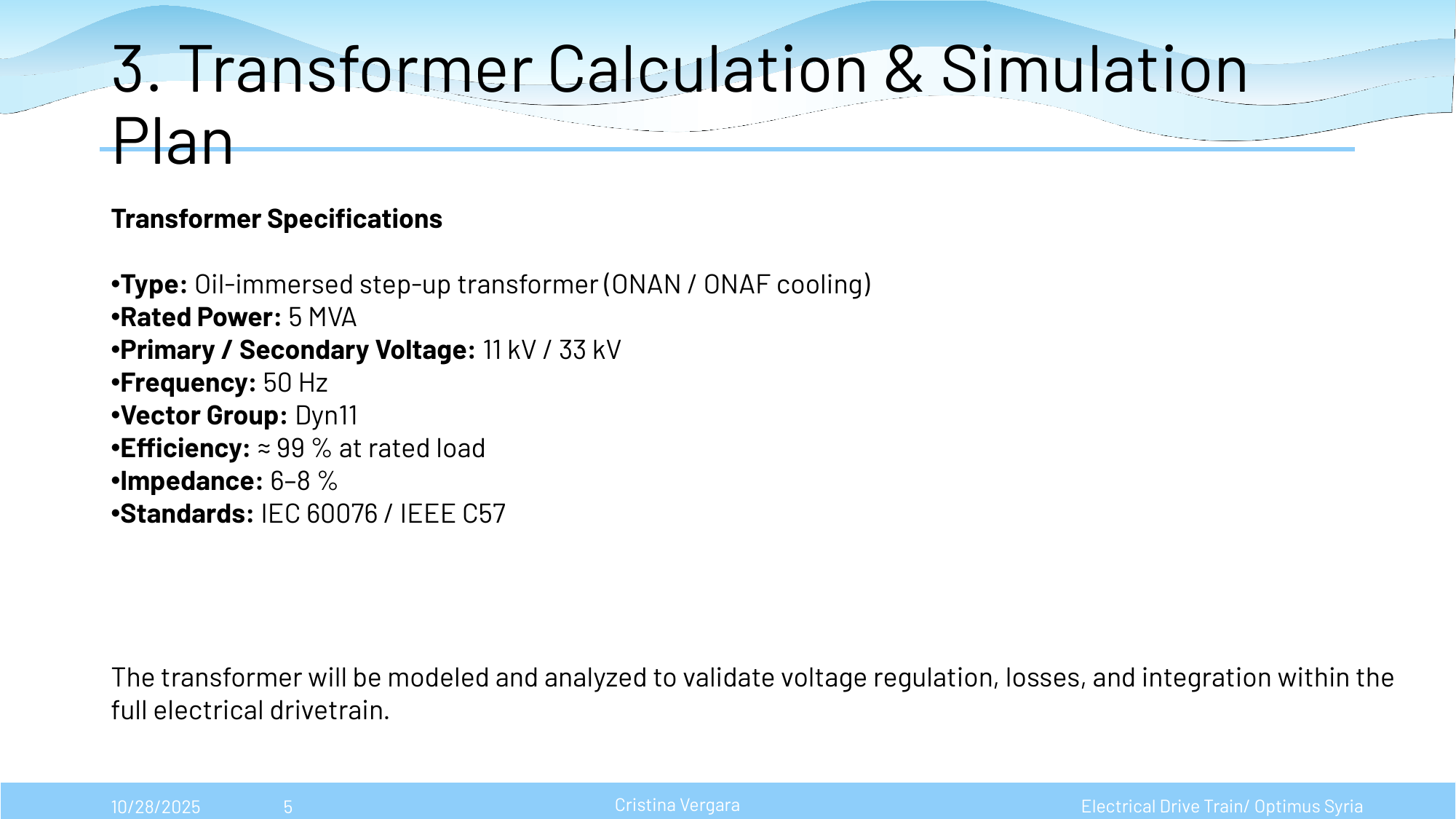

# 3. Transformer Calculation & Simulation Plan
Transformer Specifications

Type: Oil-immersed step-up transformer (ONAN / ONAF cooling)
Rated Power: 5 MVA
Primary / Secondary Voltage: 11 kV / 33 kV
Frequency: 50 Hz
Vector Group: Dyn11
Efficiency: ≈ 99 % at rated load
Impedance: 6–8 %
Standards: IEC 60076 / IEEE C57
The transformer will be modeled and analyzed to validate voltage regulation, losses, and integration within the full electrical drivetrain.
Cristina Vergara
Electrical Drive Train/ Optimus Syria
10/28/2025
5